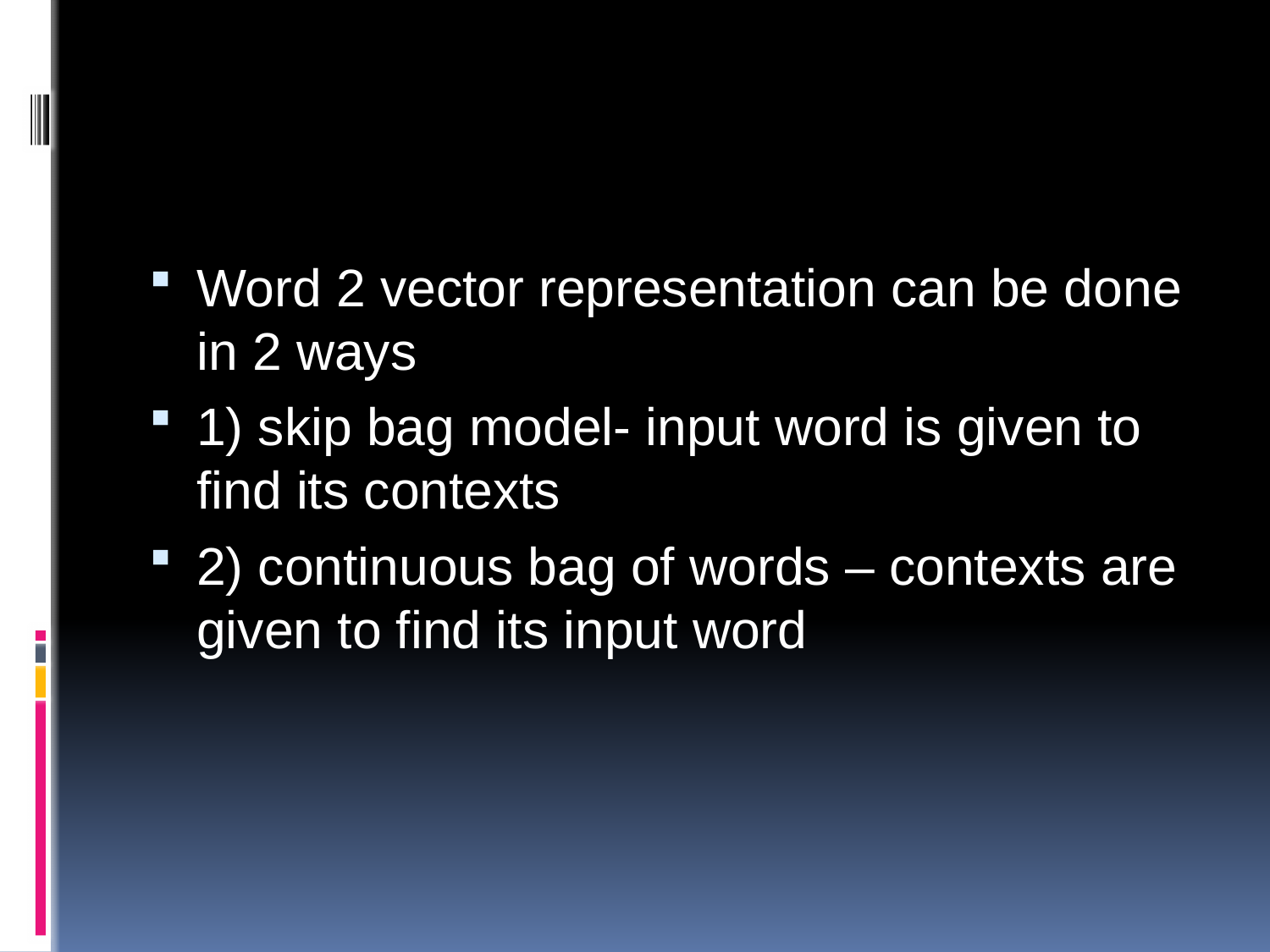

#
Word 2 vector representation can be done in 2 ways
1) skip bag model- input word is given to find its contexts
2) continuous bag of words – contexts are given to find its input word